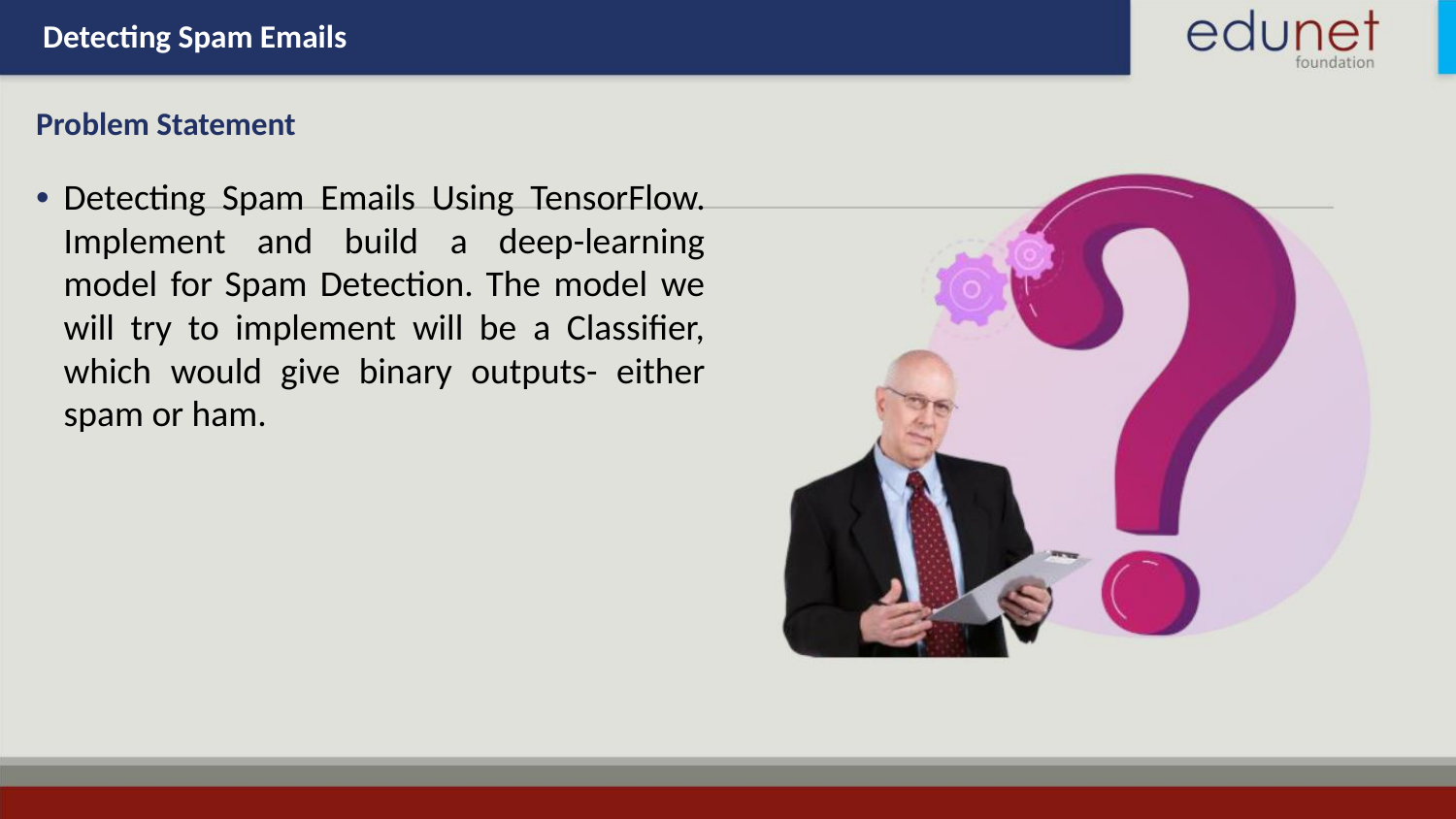

Detecting Spam Emails
Problem Statement
• Detecting Spam Emails Using TensorFlow.
Implement and build a deep-learning
model for Spam Detection. The model we
will try to implement will be a Classifier,
which would give binary outputs- either
spam or ham.